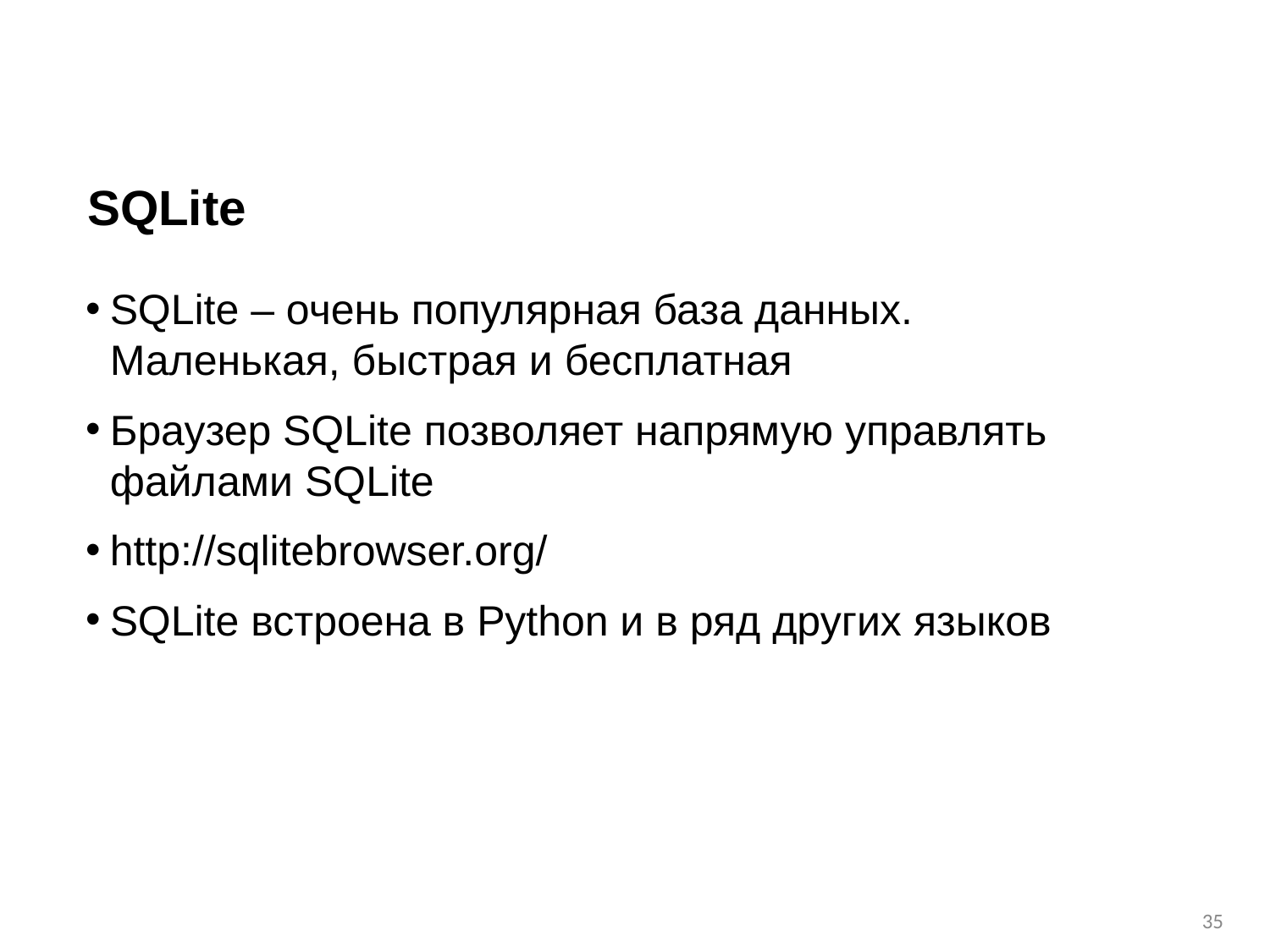

# SQLite
SQLite – очень популярная база данных. Маленькая, быстрая и бесплатная
Браузер SQLite позволяет напрямую управлять файлами SQLite
http://sqlitebrowser.org/
SQLite встроена в Python и в ряд других языков

35